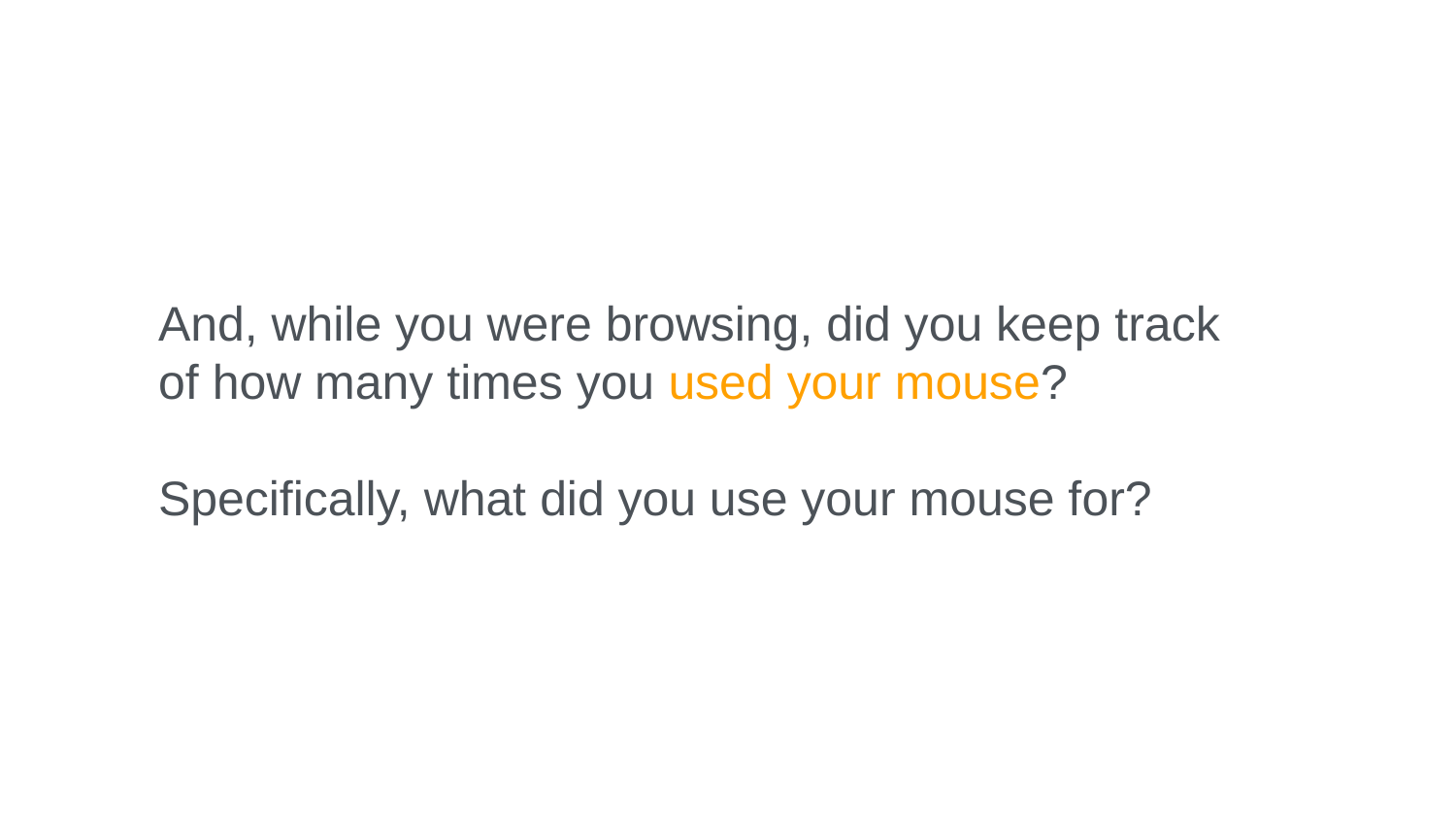

And, while you were browsing, did you keep track
of how many times you used your mouse?

Specifically, what did you use your mouse for?